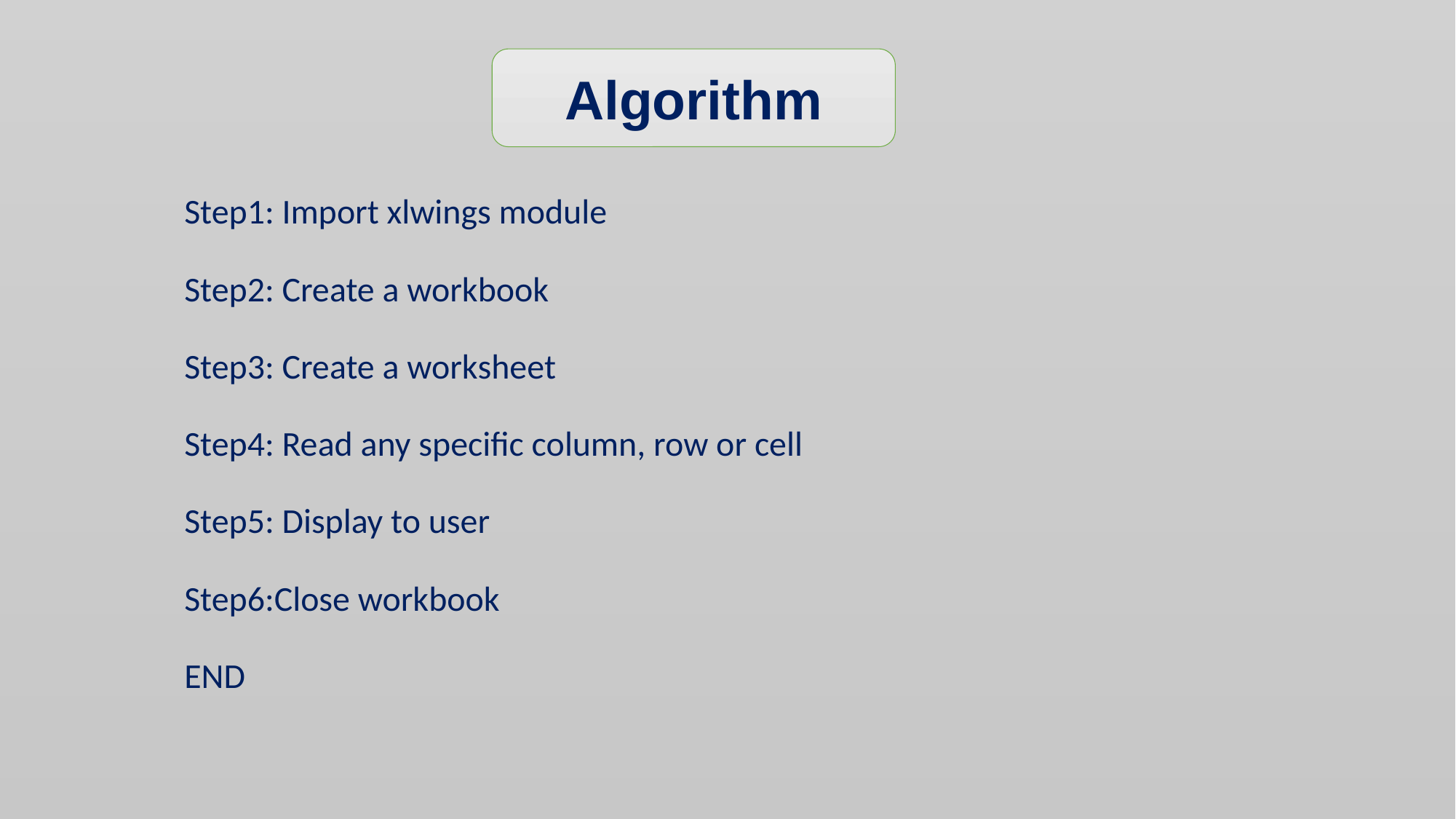

Algorithm
Step1: Import xlwings module
Step2: Create a workbook
Step3: Create a worksheet
Step4: Read any specific column, row or cell
Step5: Display to user
Step6:Close workbook
END